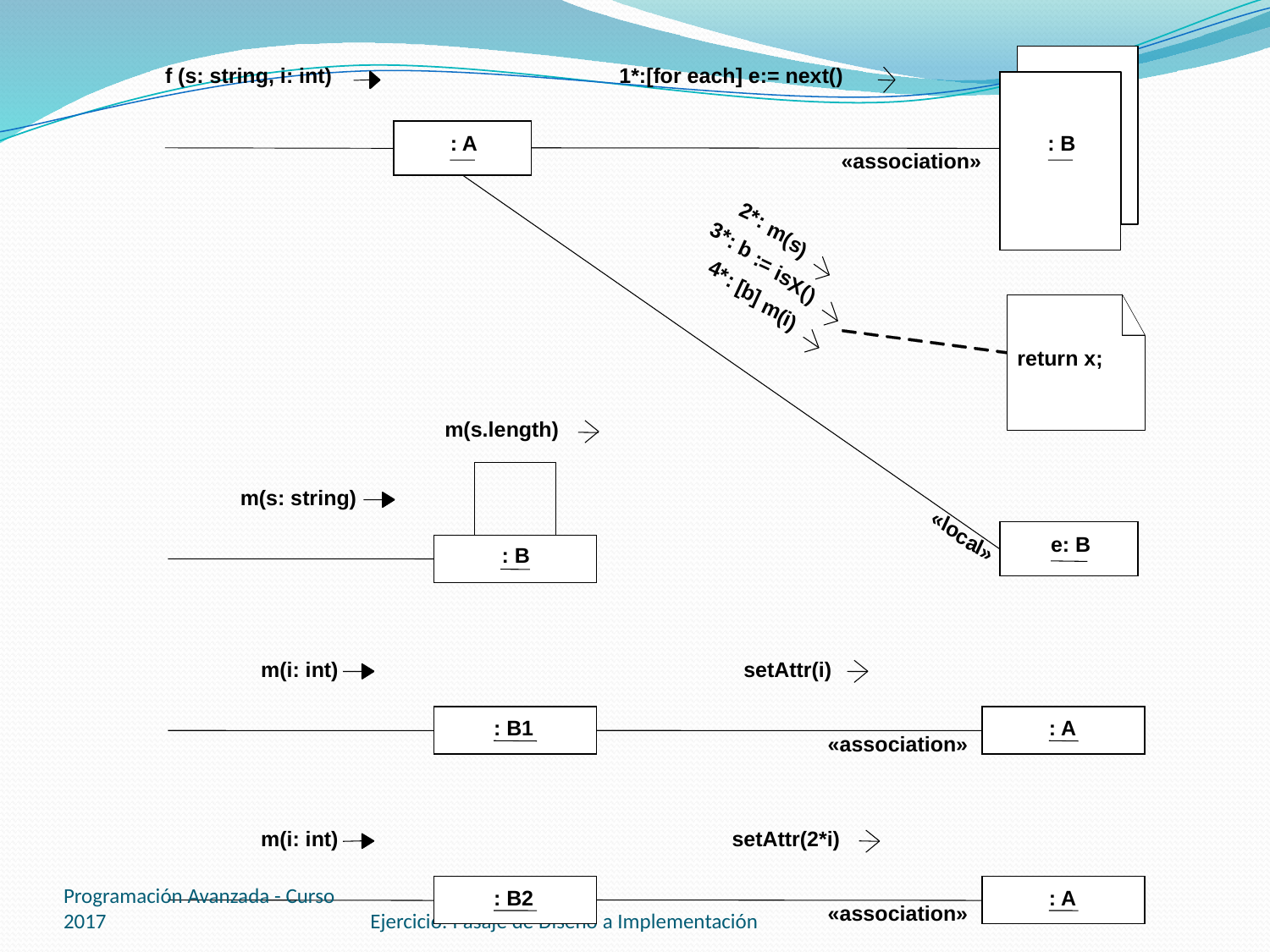

f (s: string, i: int)
1*:[for each] e:= next()

: A
: B

«association»

2
*
:

3
m
*
(
:

s
b
)

:
=
4

i
*

s
:

X
[
b
(
)
]

m

(
i
)

return x;
«
l
o

c
a
e: B
l
»

m(s.length)

m(s: string)

: B

m(i: int)
setAttr(i)

: B1
: A

«association»

m(i: int)
setAttr(2*i)

: B2
: A

«association»

Programación Avanzada - Curso 2017
Ejercicio: Pasaje de Diseño a Implementación